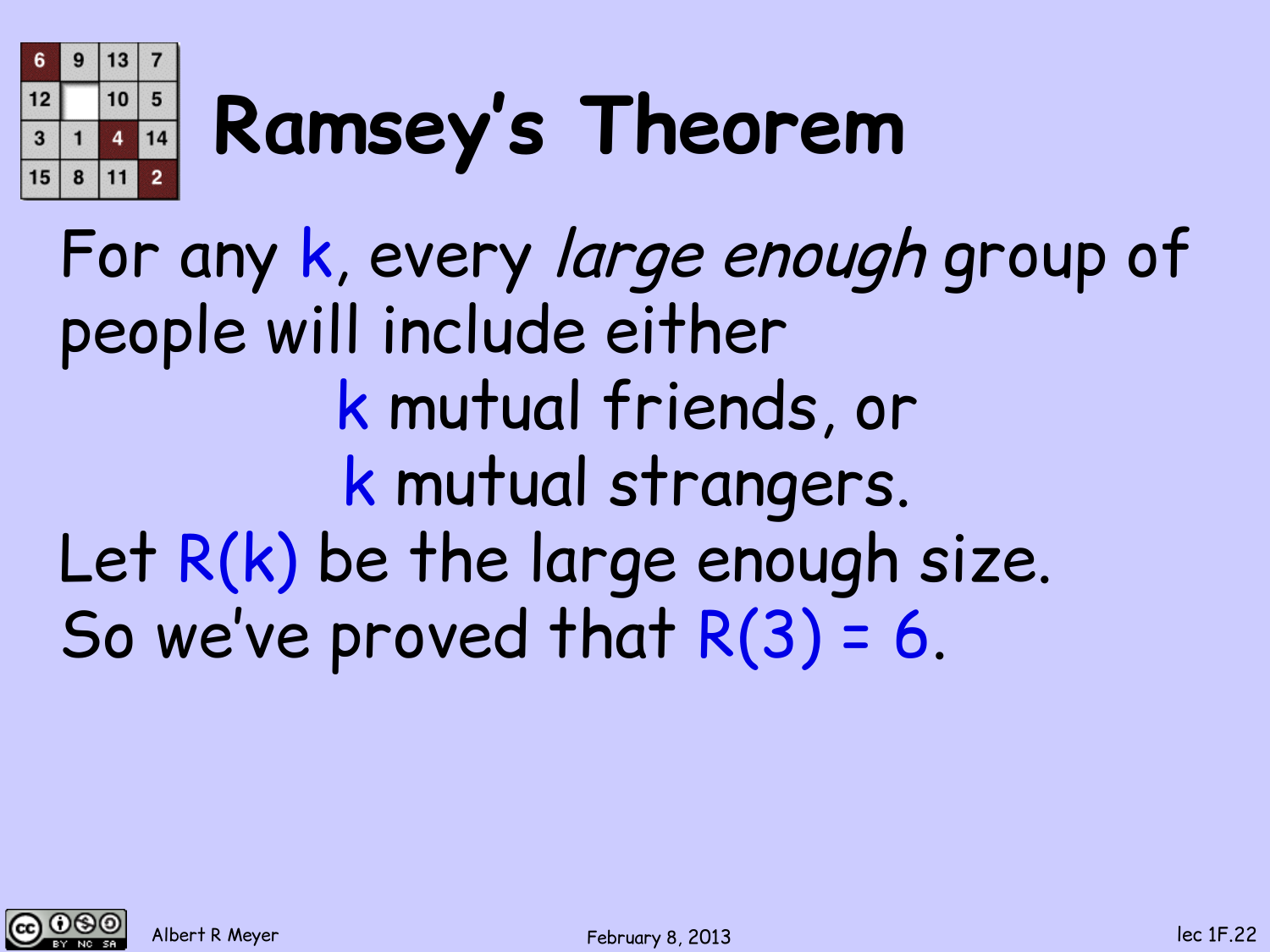

# Ramsey’s Theorem
For any k, every large enough group of people will include either
k mutual friends, or
k mutual strangers.
Let R(k) be the large enough size.
So we’ve proved that R(3) = 6.
lec 1F.22